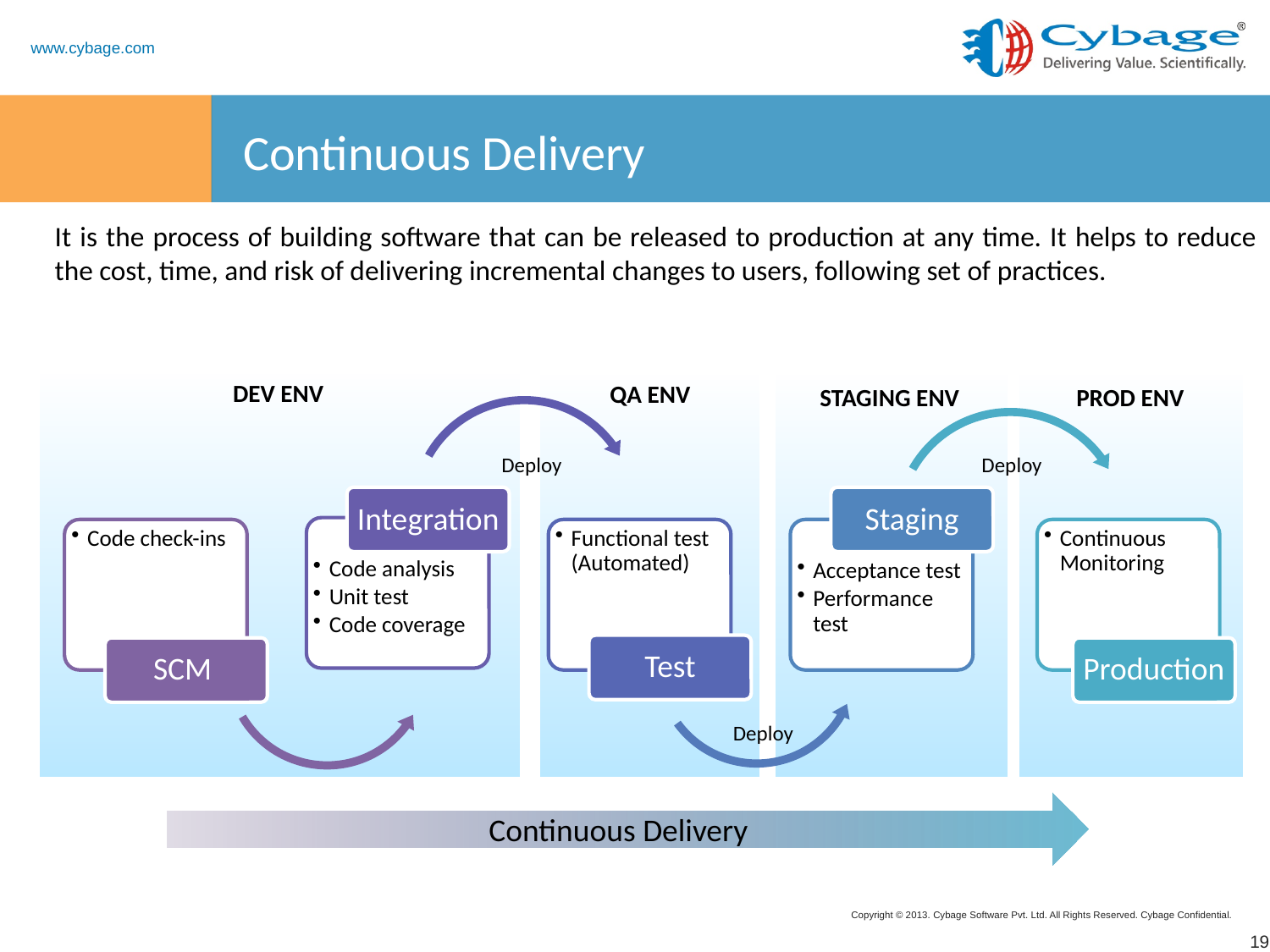

# Continuous Delivery
It is the process of building software that can be released to production at any time. It helps to reduce the cost, time, and risk of delivering incremental changes to users, following set of practices.

DEV ENV

QA ENV

STAGING ENV

PROD ENV

Deploy

Deploy

Integration

Code analysis
Unit test
Code coverage

Staging

Acceptance test
Performance test

Code check-ins

SCM

Functional test  (Automated)

Test

Continuous Monitoring

Production

Deploy

Continuous Delivery
19